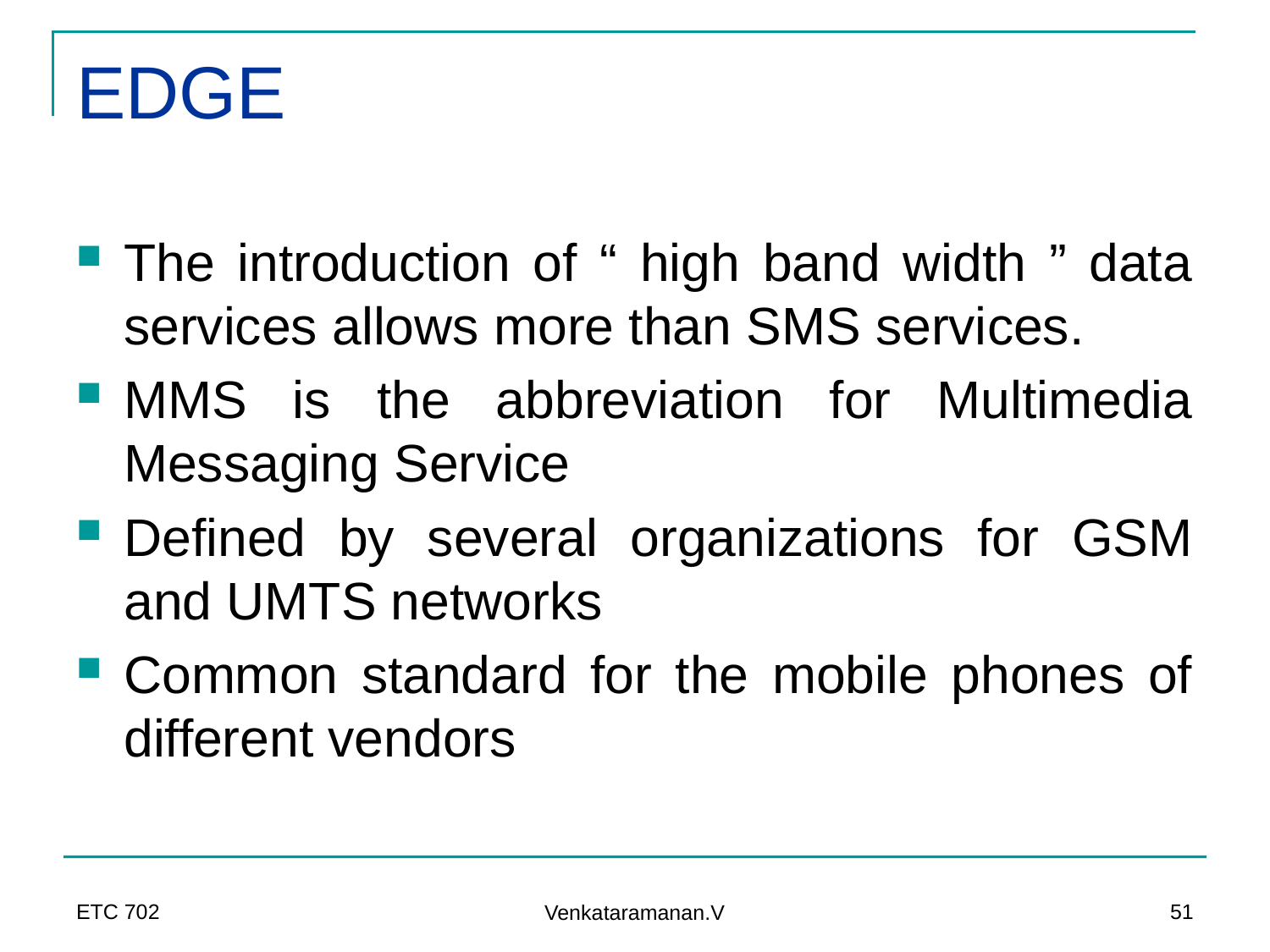

# EDGE
The introduction of “ high band width ” data services allows more than SMS services.
MMS is the abbreviation for Multimedia Messaging Service
Defined by several organizations for GSM and UMTS networks
Common standard for the mobile phones of different vendors
ETC 702
51
Venkataramanan.V